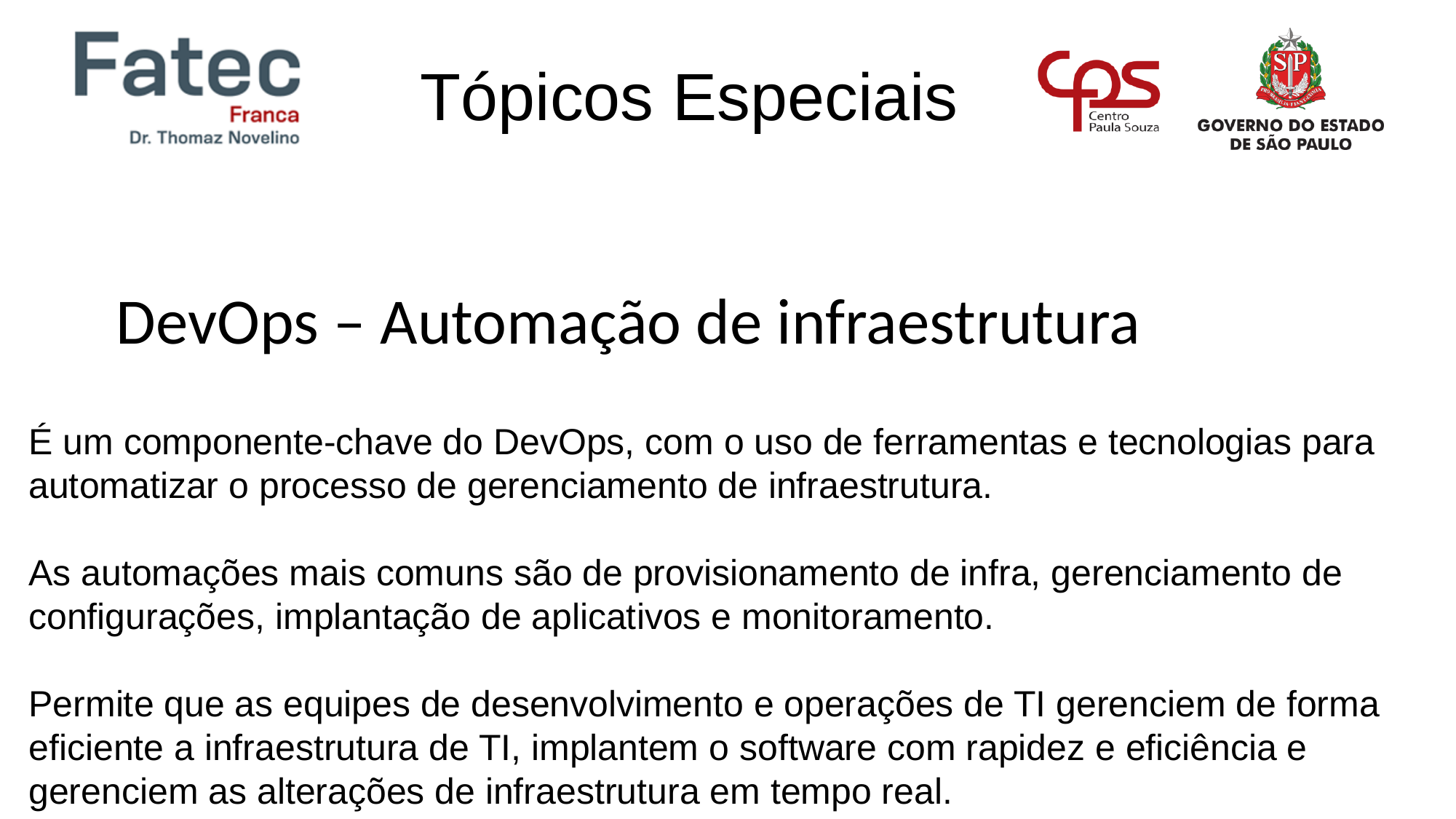

DevOps – Automação de infraestrutura
É um componente-chave do DevOps, com o uso de ferramentas e tecnologias para automatizar o processo de gerenciamento de infraestrutura.

As automações mais comuns são de provisionamento de infra, gerenciamento de configurações, implantação de aplicativos e monitoramento.

Permite que as equipes de desenvolvimento e operações de TI gerenciem de forma eficiente a infraestrutura de TI, implantem o software com rapidez e eficiência e gerenciem as alterações de infraestrutura em tempo real.